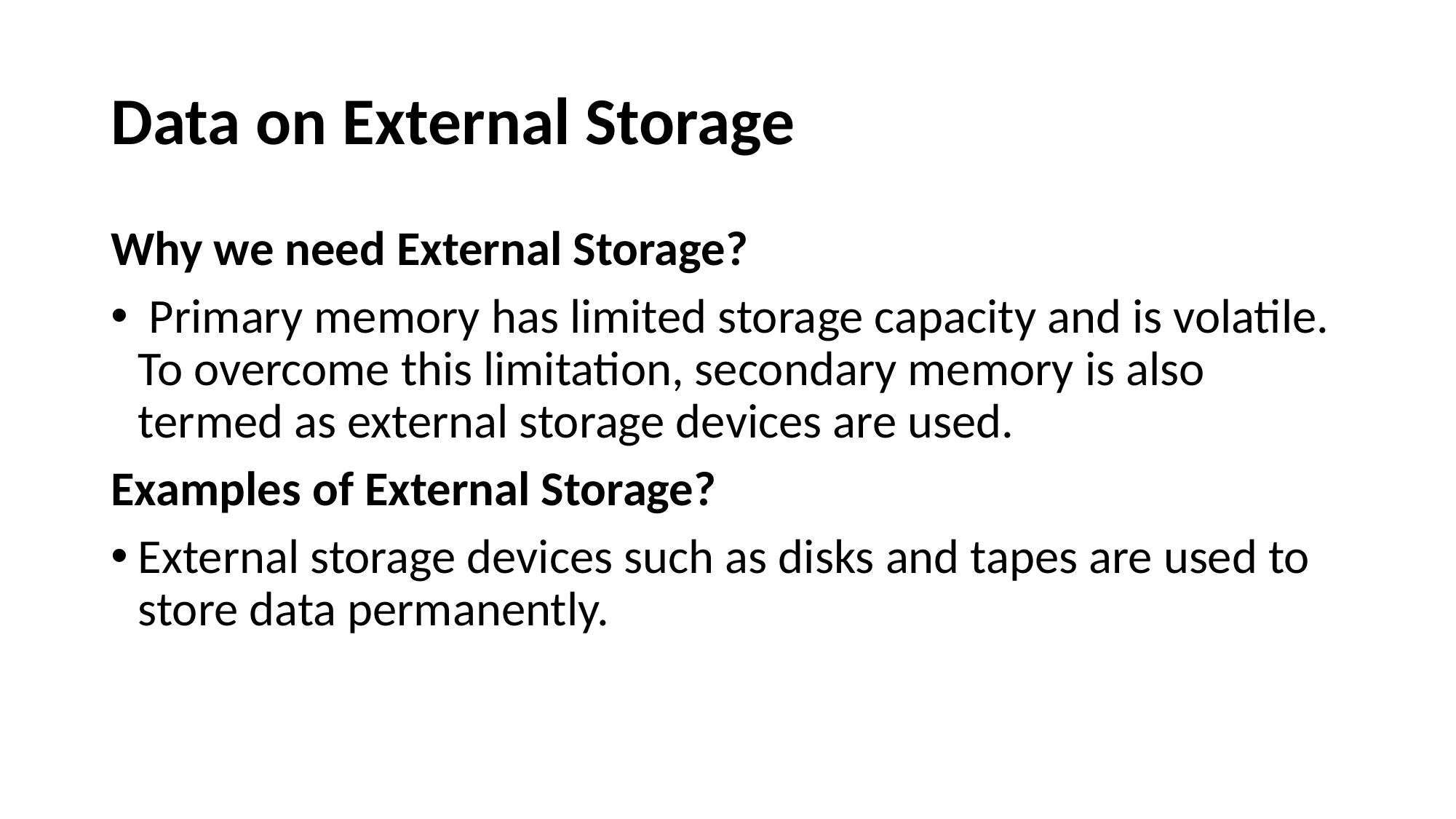

# Data on External Storage
Why we need External Storage?
 Primary memory has limited storage capacity and is volatile. To overcome this limitation, secondary memory is also termed as external storage devices are used.
Examples of External Storage?
External storage devices such as disks and tapes are used to store data permanently.